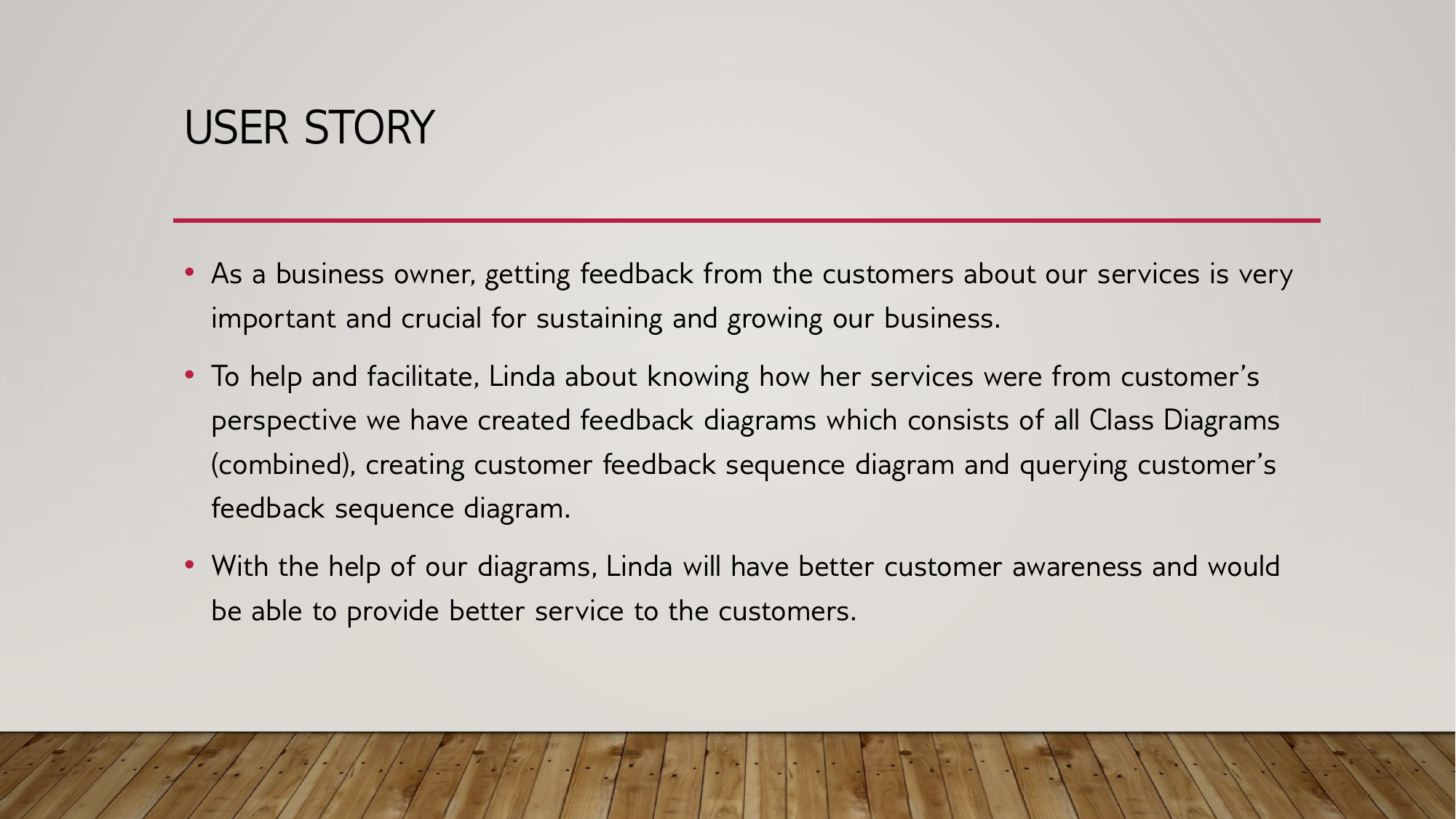

# User Story
As a business owner, getting feedback from the customers about our services is very important and crucial for sustaining and growing our business.
To help and facilitate, Linda about knowing how her services were from customer’s perspective we have created feedback diagrams which consists of all Class Diagrams (combined), creating customer feedback sequence diagram and querying customer’s feedback sequence diagram.
With the help of our diagrams, Linda will have better customer awareness and would be able to provide better service to the customers.